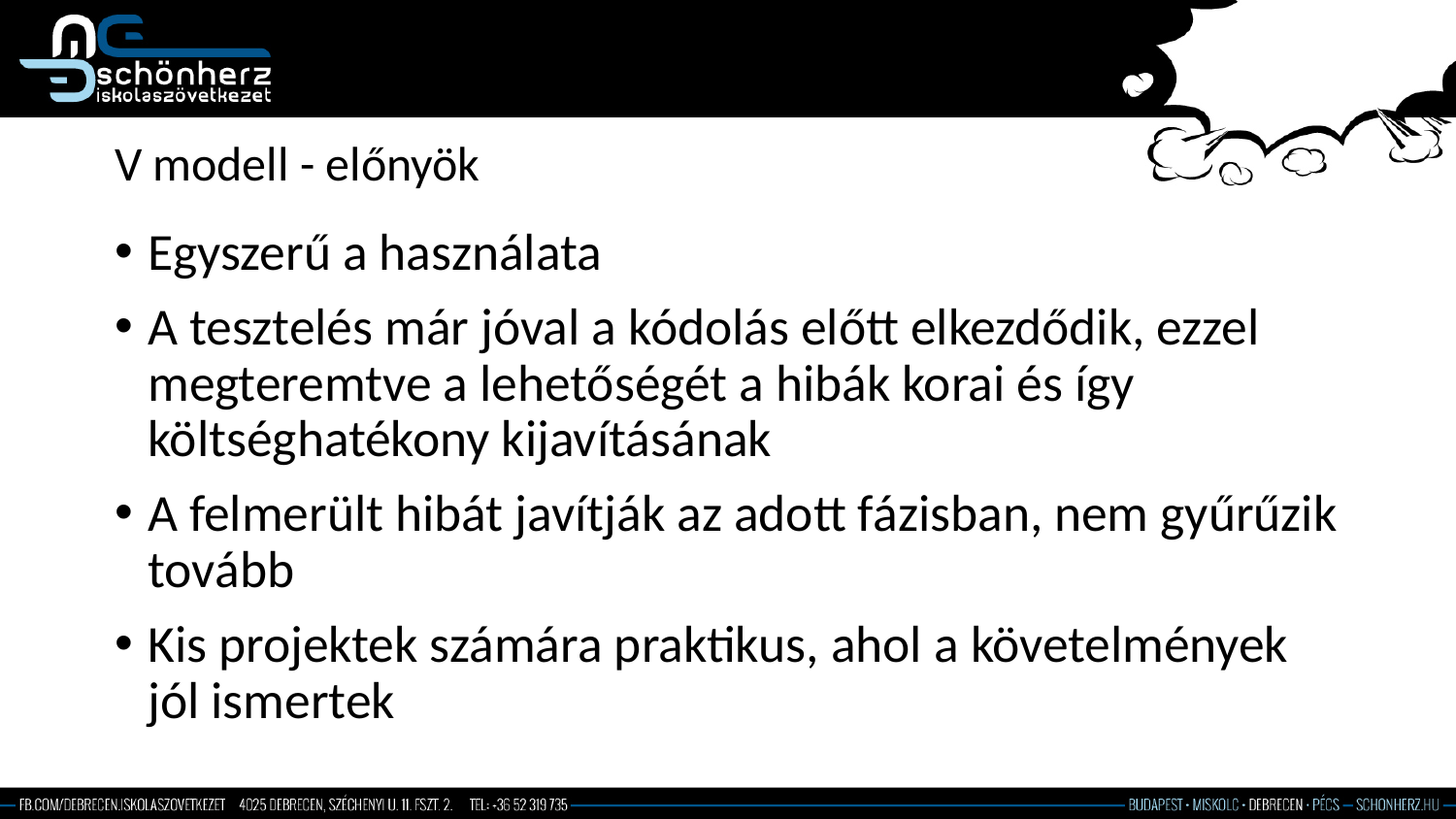

# V modell - előnyök
Egyszerű a használata
A tesztelés már jóval a kódolás előtt elkezdődik, ezzel megteremtve a lehetőségét a hibák korai és így költséghatékony kijavításának
A felmerült hibát javítják az adott fázisban, nem gyűrűzik tovább
Kis projektek számára praktikus, ahol a követelmények jól ismertek